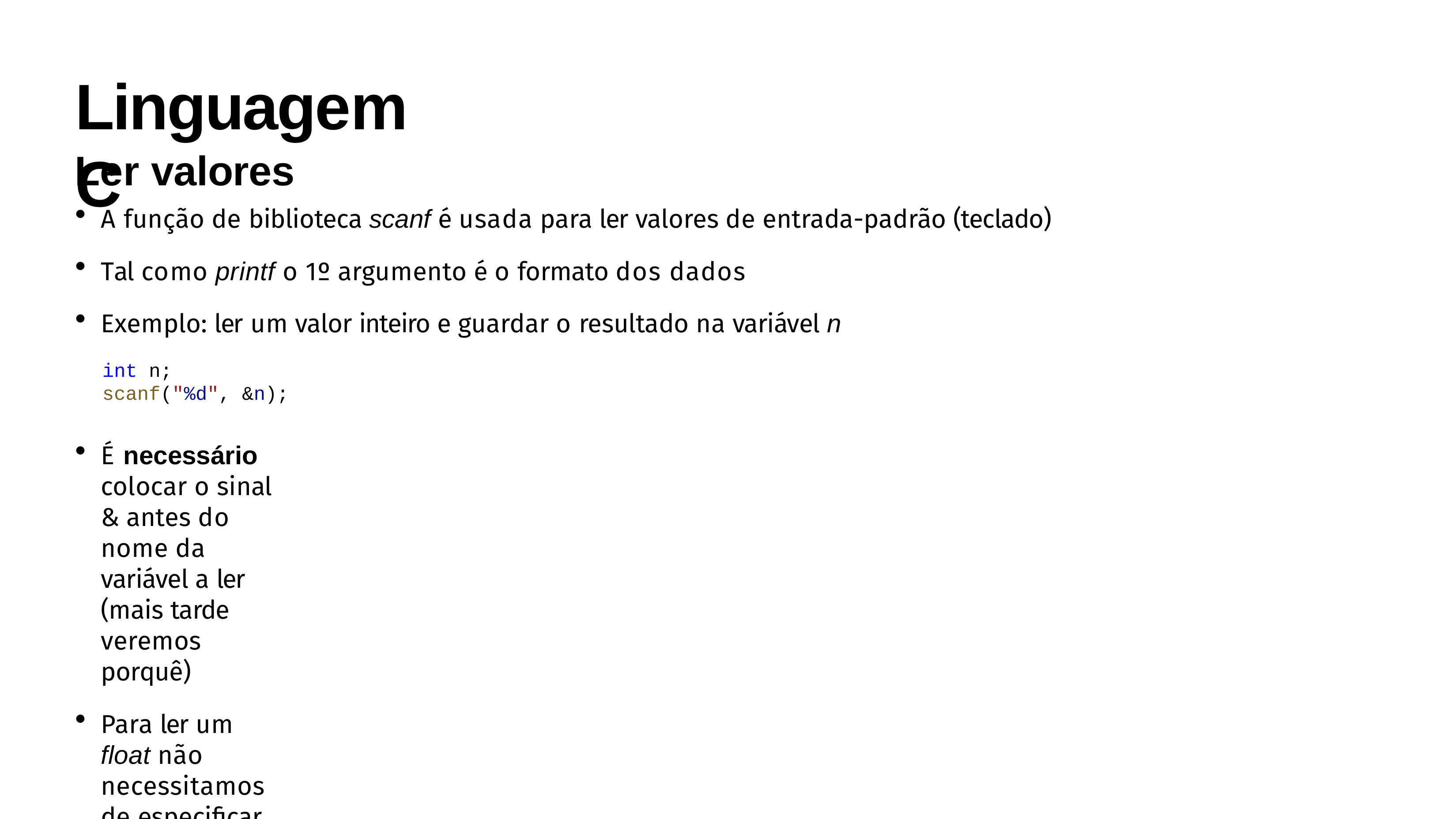

# Linguagem C
Ler valores
A função de biblioteca scanf é usada para ler valores de entrada-padrão (teclado)
Tal como printf o 1º argumento é o formato dos dados
Exemplo: ler um valor inteiro e guardar o resultado na variável n
int n;  scanf("%d", &n);

É necessário colocar o sinal & antes do nome da variável a ler (mais tarde veremos porquê)
Para ler um float não necessitamos de especificar casas decimais
float f;  scanf("%f", &f);

Funciona com ou sem casas decimais na entrada; exemplos
123
123.4
123.4567